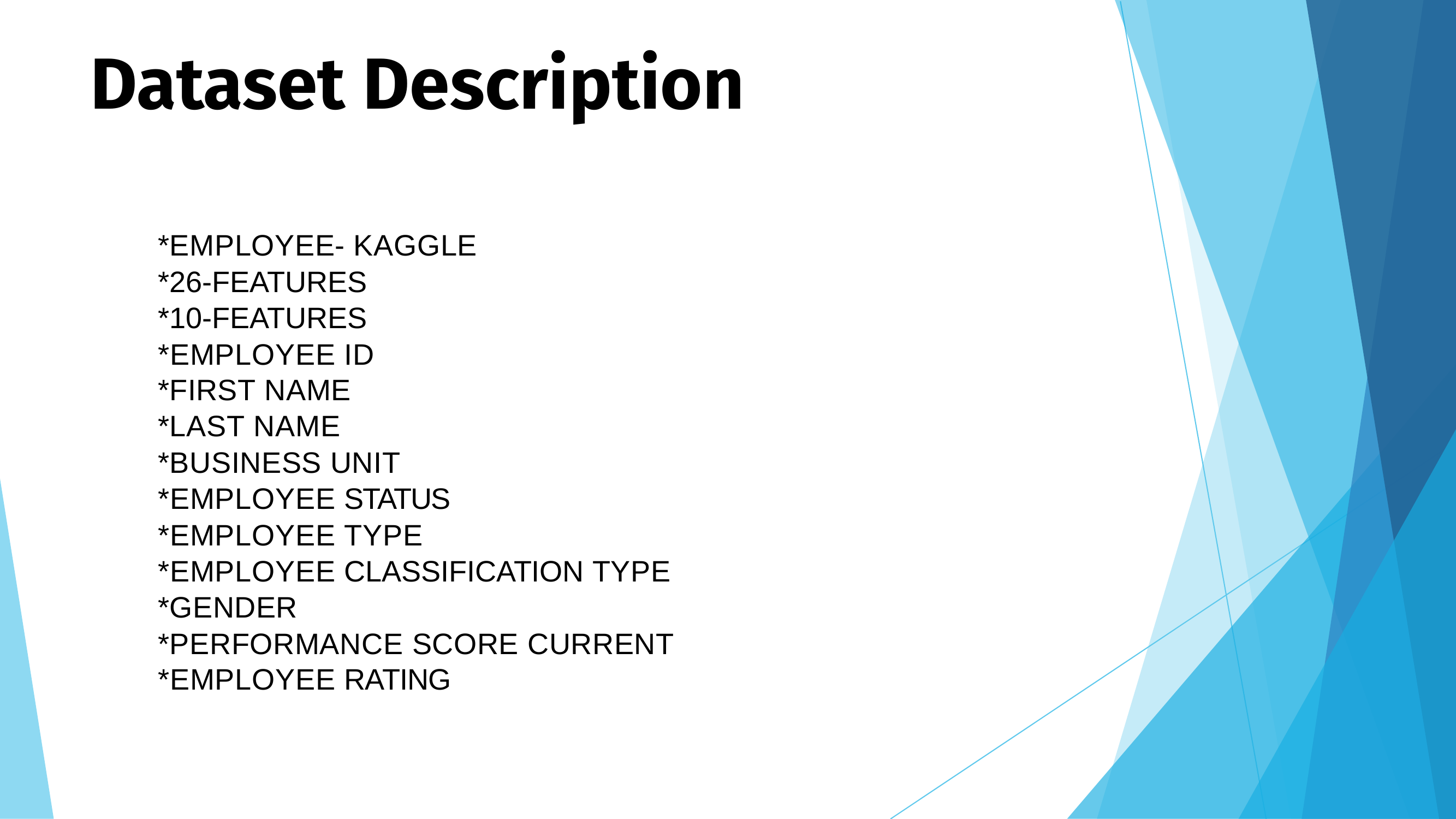

# Dataset Description
*EMPLOYEE- KAGGLE
*26-FEATURES
*10-FEATURES
*EMPLOYEE ID
*FIRST NAME
*LAST NAME
*BUSINESS UNIT
*EMPLOYEE STATUS
*EMPLOYEE TYPE
*EMPLOYEE CLASSIFICATION TYPE
*GENDER
*PERFORMANCE SCORE CURRENT
*EMPLOYEE RATING